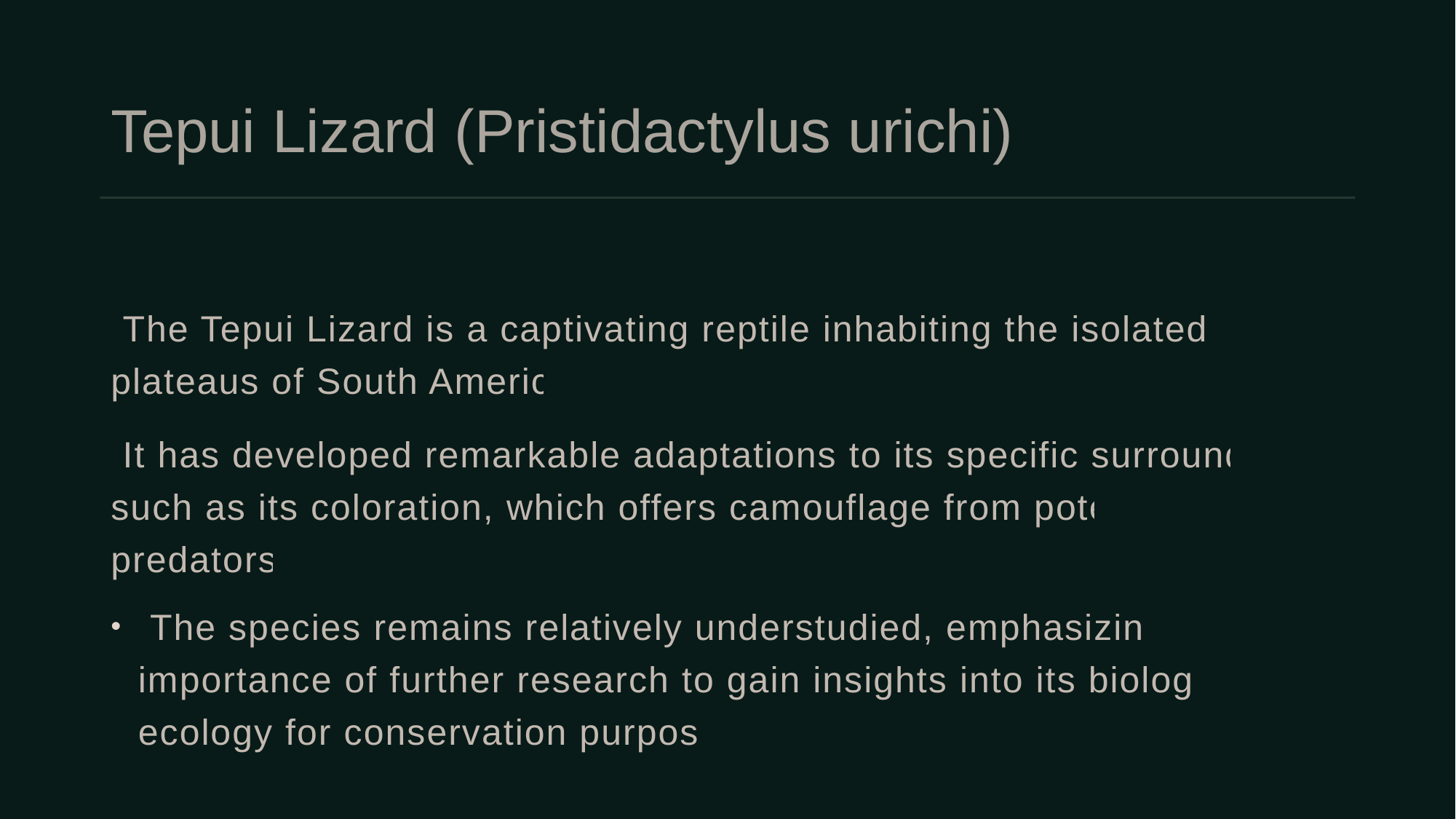

# Tepui Lizard (Pristidactylus urichi)
 The Tepui Lizard is a captivating reptile inhabiting the isolated Tepui plateaus of South America.
 It has developed remarkable adaptations to its specific surroundings, such as its coloration, which offers camouflage from potential predators.
 The species remains relatively understudied, emphasizing the importance of further research to gain insights into its biology and ecology for conservation purposes.